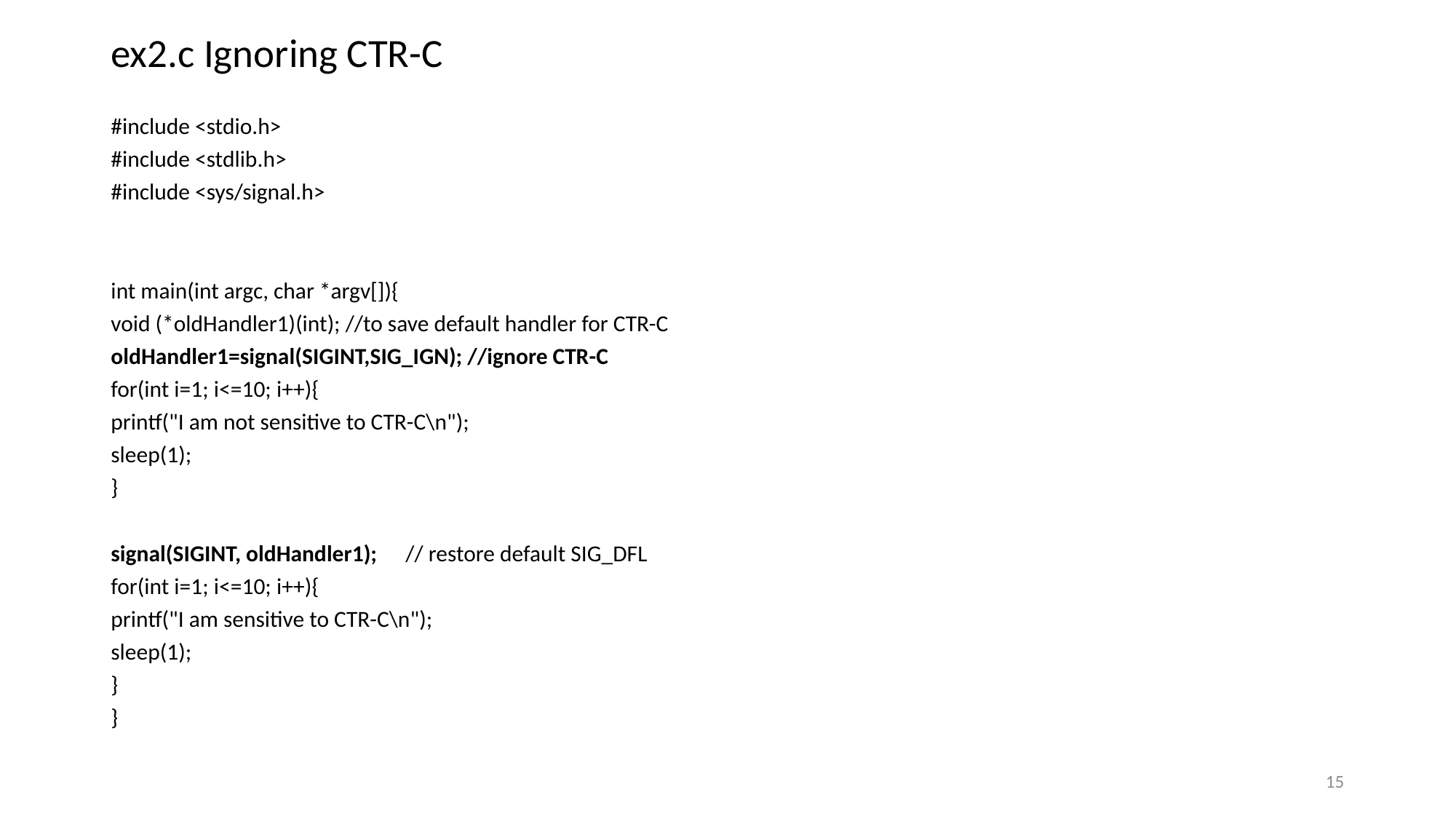

# ex2.c Ignoring CTR-C
#include <stdio.h>
#include <stdlib.h>
#include <sys/signal.h>

int main(int argc, char *argv[]){
void (*oldHandler1)(int); //to save default handler for CTR-C
oldHandler1=signal(SIGINT,SIG_IGN); //ignore CTR-C
for(int i=1; i<=10; i++){
printf("I am not sensitive to CTR-C\n");
sleep(1);
}

signal(SIGINT, oldHandler1);	// restore default SIG_DFL
for(int i=1; i<=10; i++){
printf("I am sensitive to CTR-C\n");
sleep(1);
}
}

15